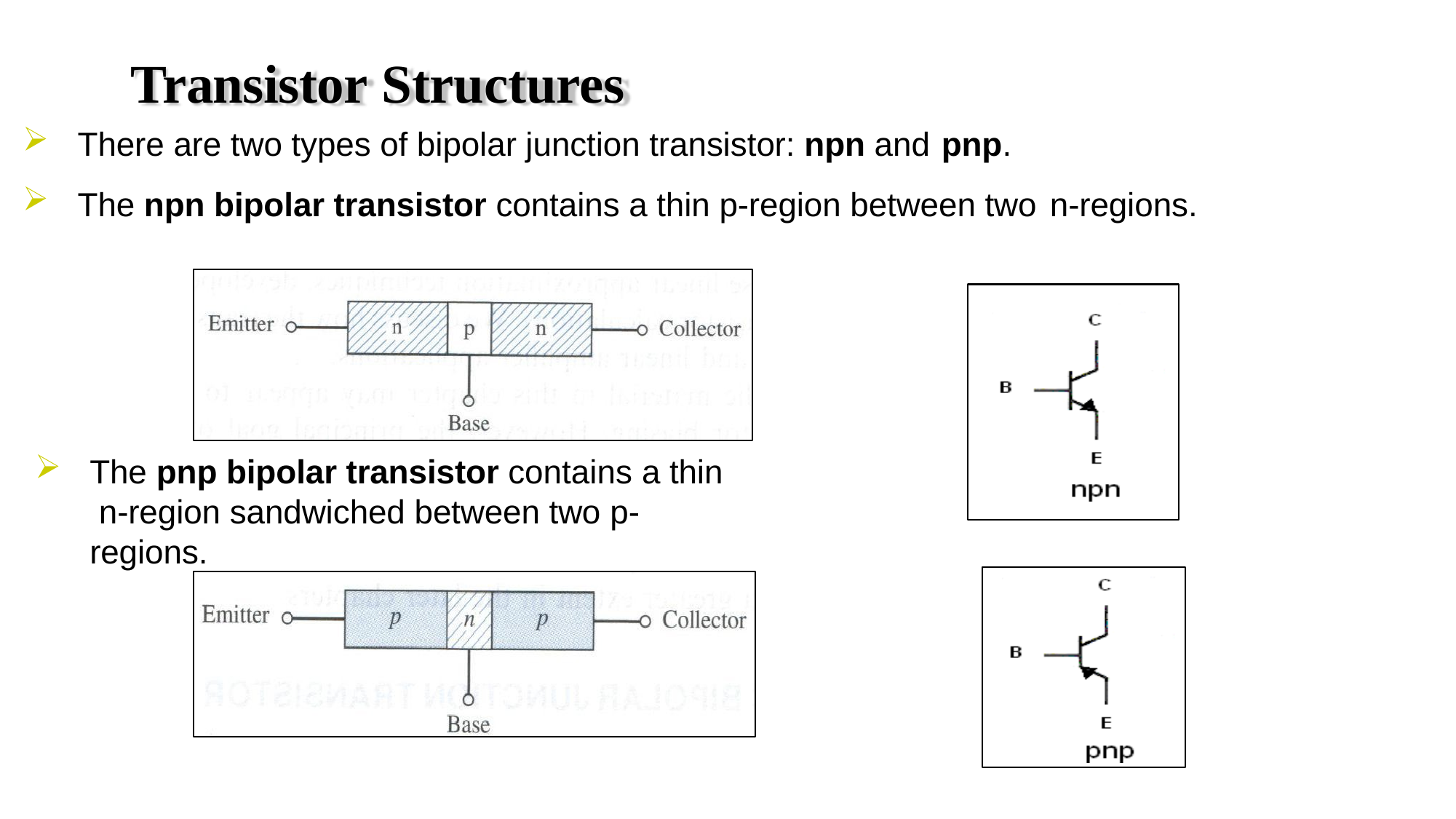

# Transistor Structures

There are two types of bipolar junction transistor: npn and pnp.
The npn bipolar transistor contains a thin p-region between two n-regions.

The pnp bipolar transistor contains a thin  n-region sandwiched between two p-  regions.